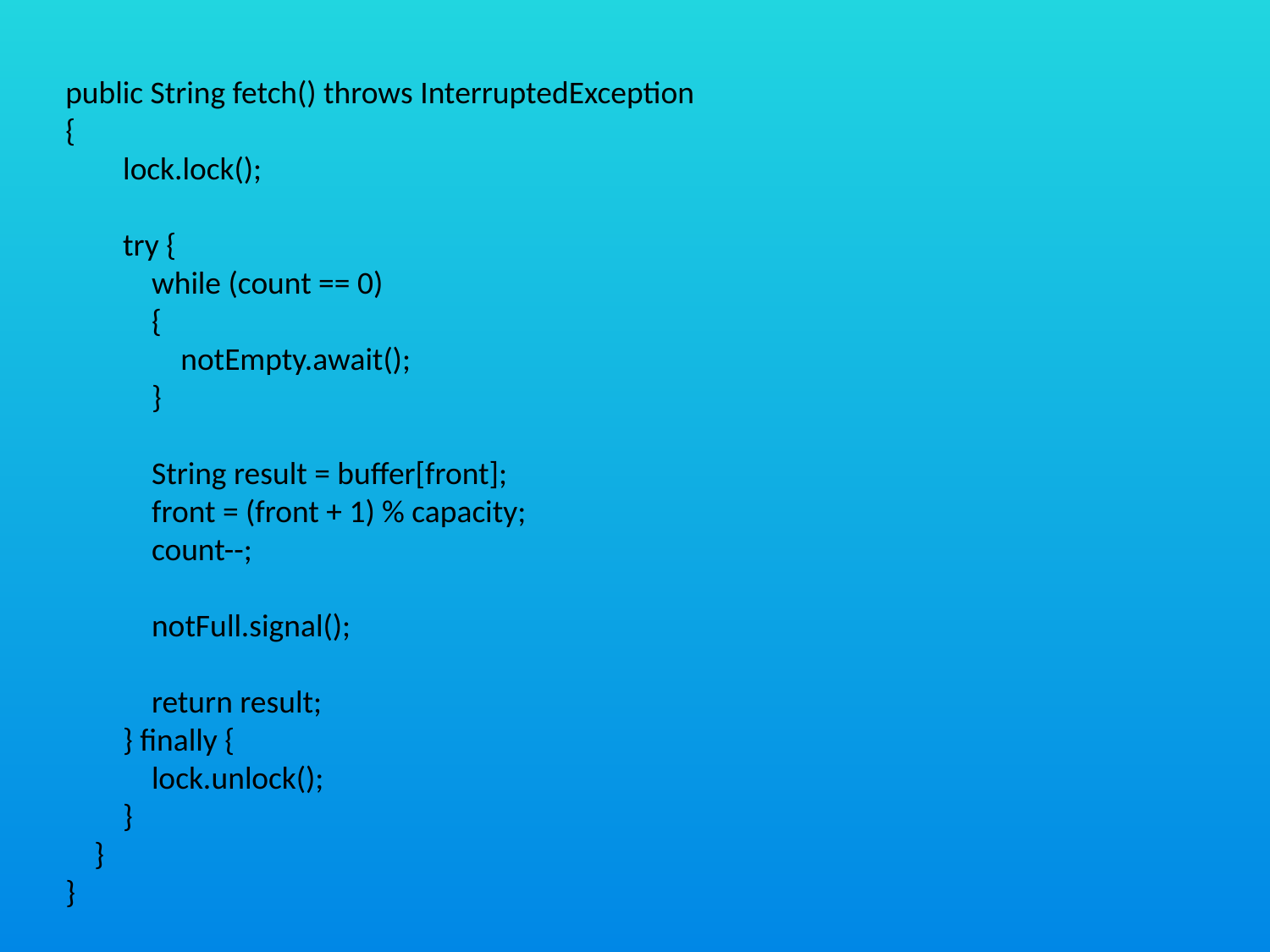

public String fetch() throws InterruptedException
{
        lock.lock();

        try {
            while (count == 0)
            {
                notEmpty.await();
            }

            String result = buffer[front];
            front = (front + 1) % capacity;
            count--;

            notFull.signal();

            return result;
        } finally {
            lock.unlock();
        }
    }
}